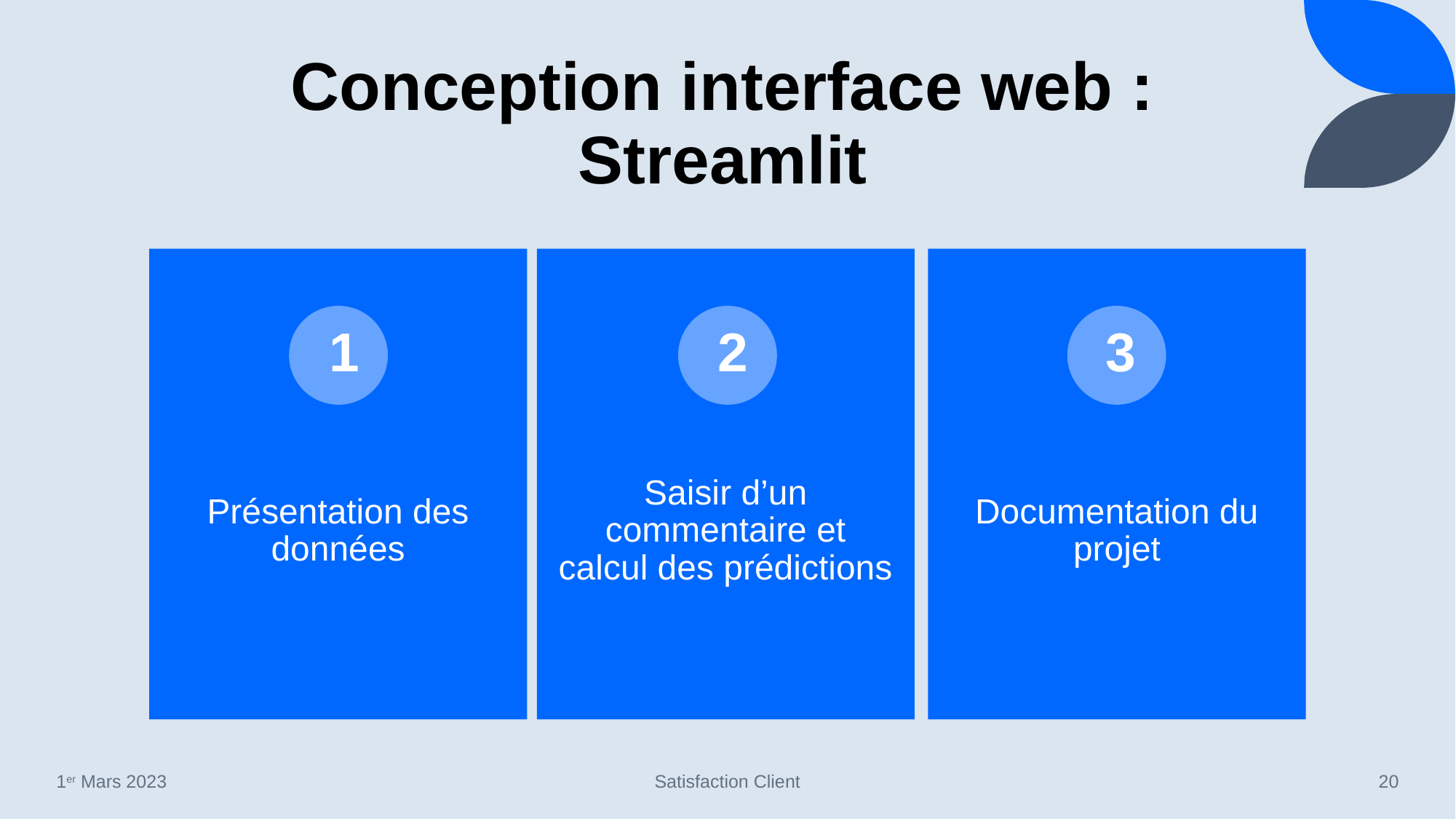

# Conception interface web : Streamlit
Présentation des données
Saisir d’un commentaire et calcul des prédictions
Documentation du projet
2
1
3
1er Mars 2023
Satisfaction Client
20